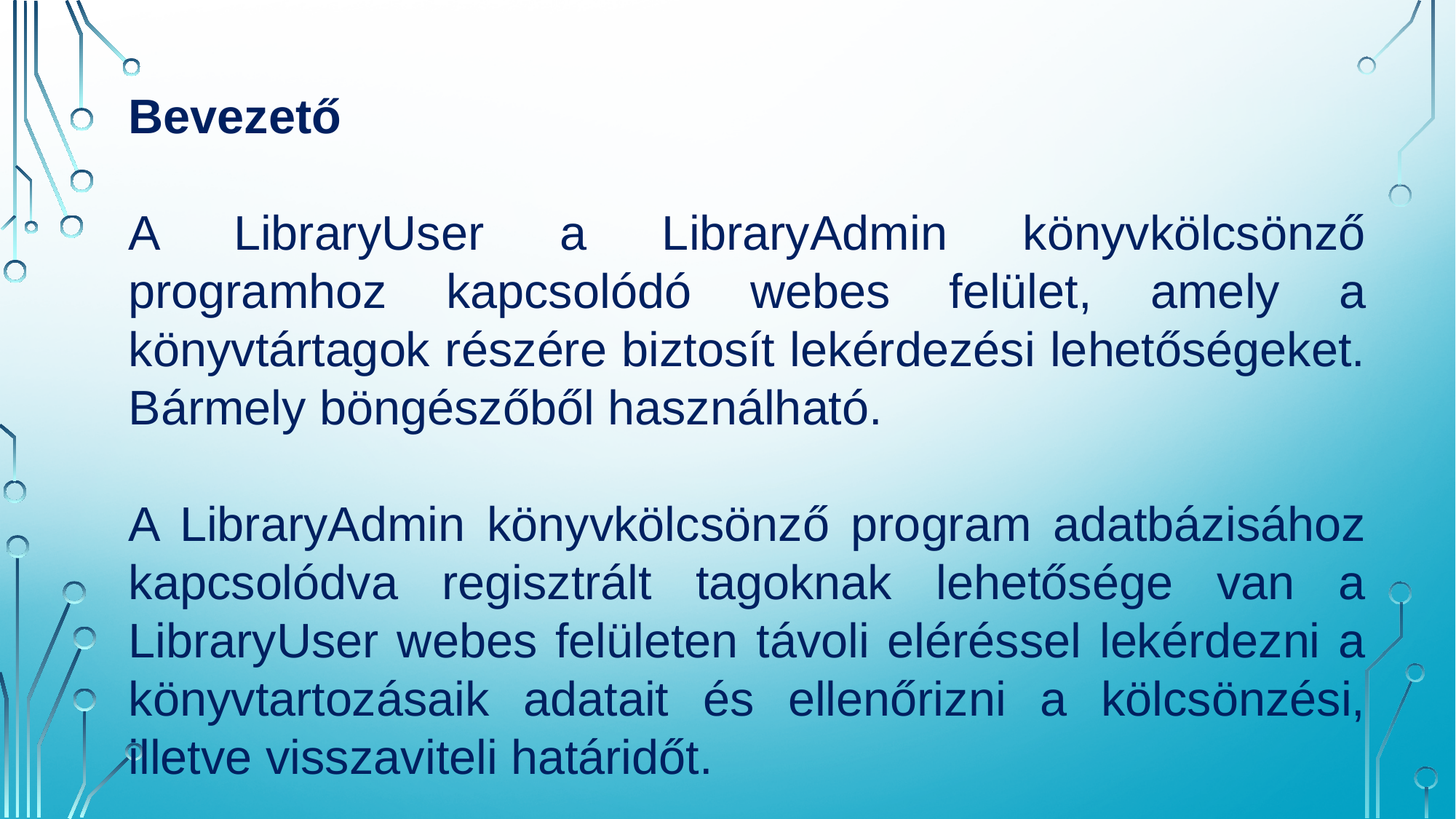

Bevezető

A LibraryUser a LibraryAdmin könyvkölcsönző programhoz kapcsolódó webes felület, amely a könyvtártagok részére biztosít lekérdezési lehetőségeket. Bármely böngészőből használható.

A LibraryAdmin könyvkölcsönző program adatbázisához kapcsolódva regisztrált tagoknak lehetősége van a LibraryUser webes felületen távoli eléréssel lekérdezni a könyvtartozásaik adatait és ellenőrizni a kölcsönzési, illetve visszaviteli határidőt.